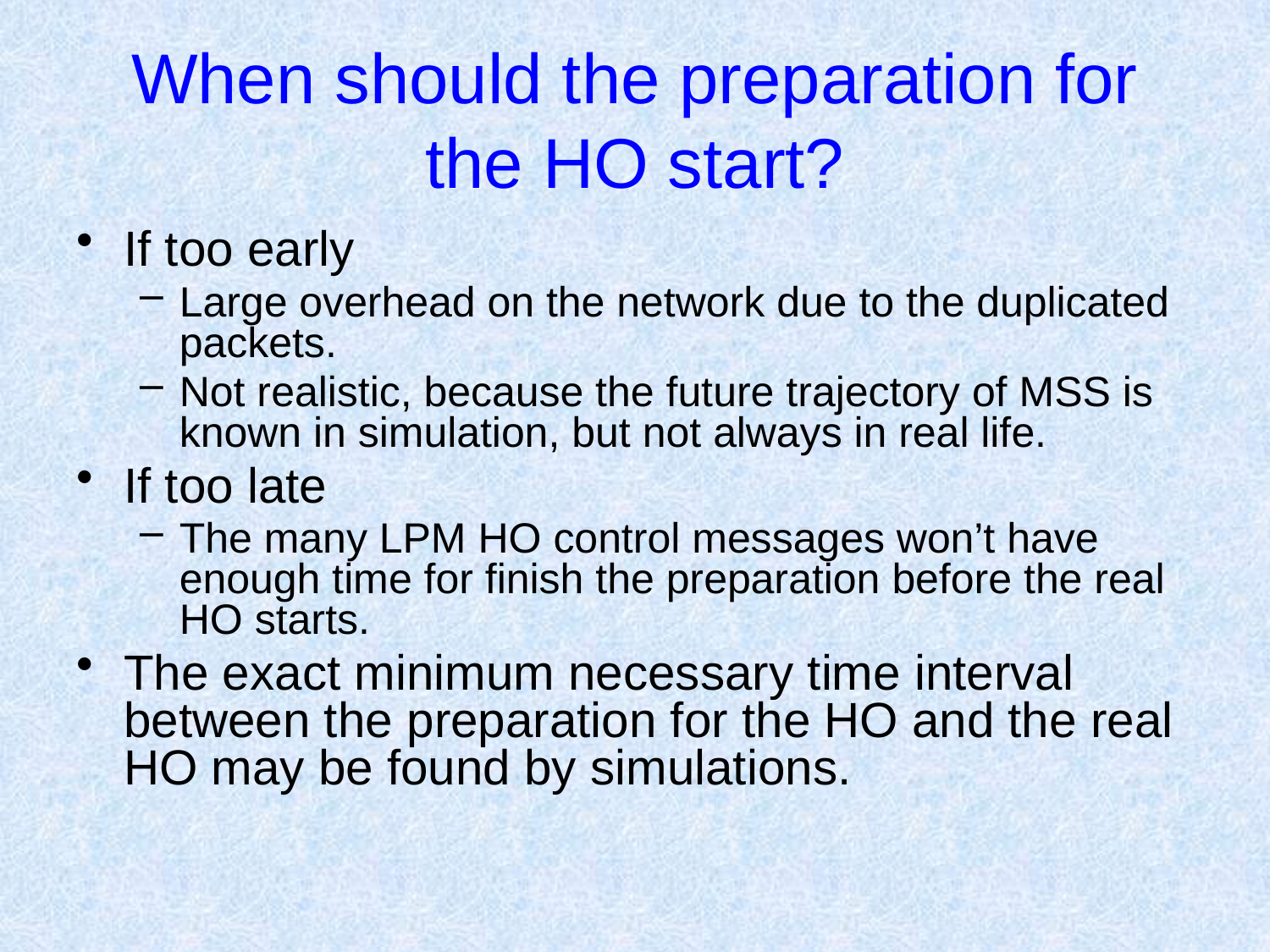

# When should the preparation for the HO start?
If too early
Large overhead on the network due to the duplicated packets.
Not realistic, because the future trajectory of MSS is known in simulation, but not always in real life.
If too late
The many LPM HO control messages won’t have enough time for finish the preparation before the real HO starts.
The exact minimum necessary time interval between the preparation for the HO and the real HO may be found by simulations.